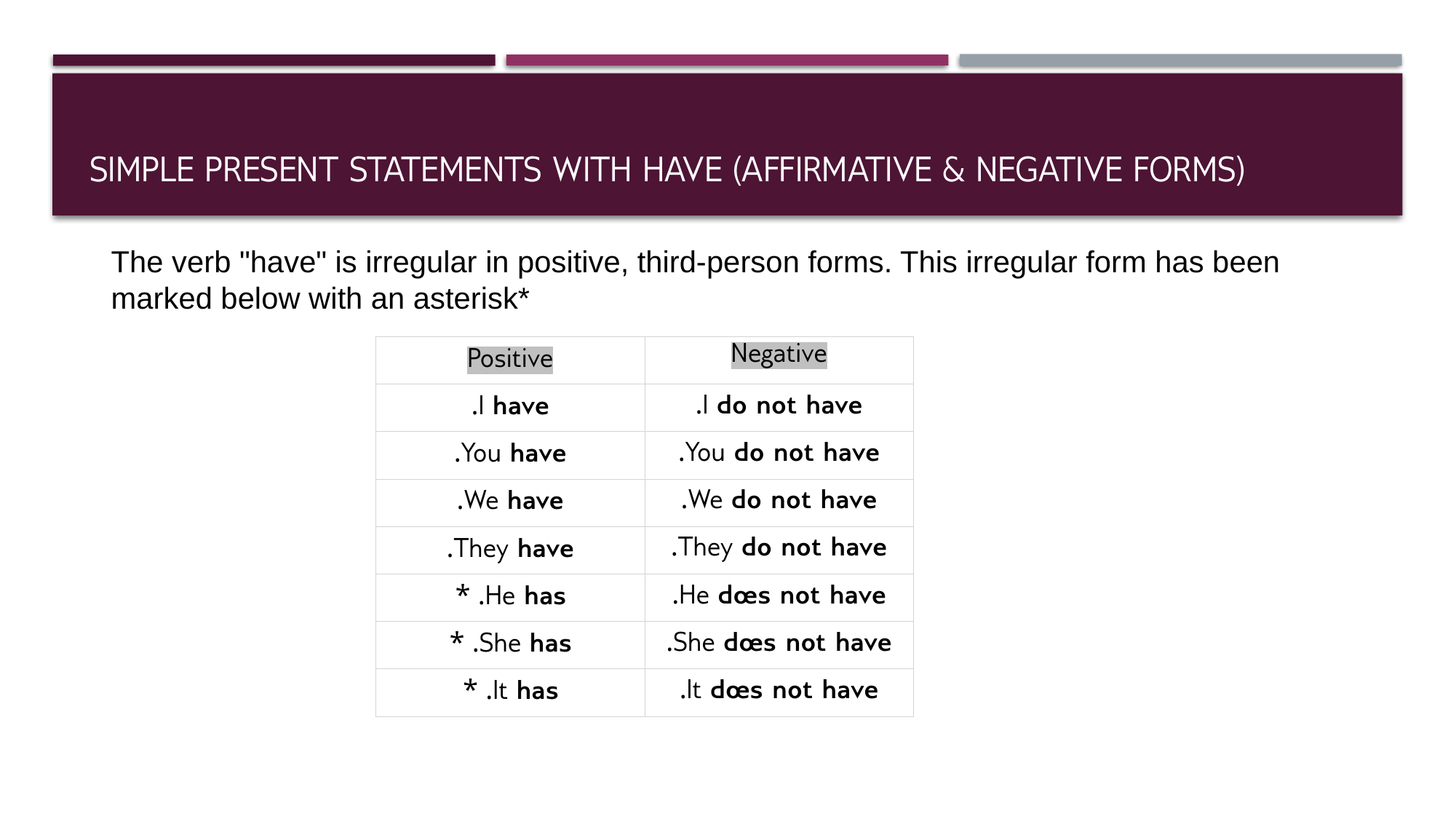

# Simple present statements with have (affirmative & negative forms)
The verb "have" is irregular in positive, third-person forms. This irregular form has been marked below with an asterisk*
| Positive | Negative |
| --- | --- |
| I have. | I do not have. |
| You have. | You do not have. |
| We have. | We do not have. |
| They have. | They do not have. |
| He has. \* | He does not have. |
| She has. \* | She does not have. |
| It has. \* | It does not have. |